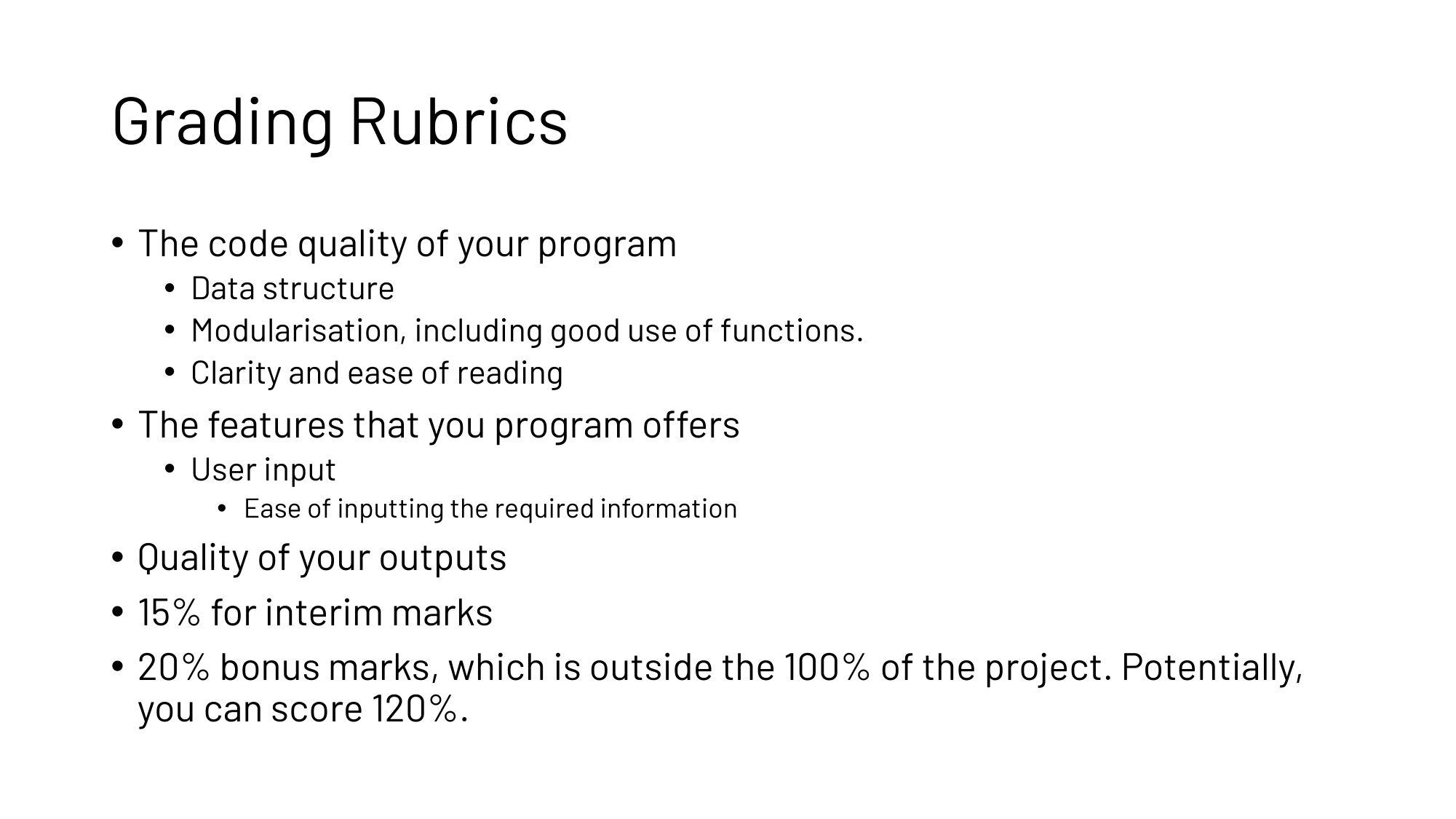

# Grading Rubrics
The code quality of your program
Data structure
Modularisation, including good use of functions.
Clarity and ease of reading
The features that you program offers
User input
Ease of inputting the required information
Quality of your outputs
15% for interim marks
20% bonus marks, which is outside the 100% of the project. Potentially, you can score 120%.